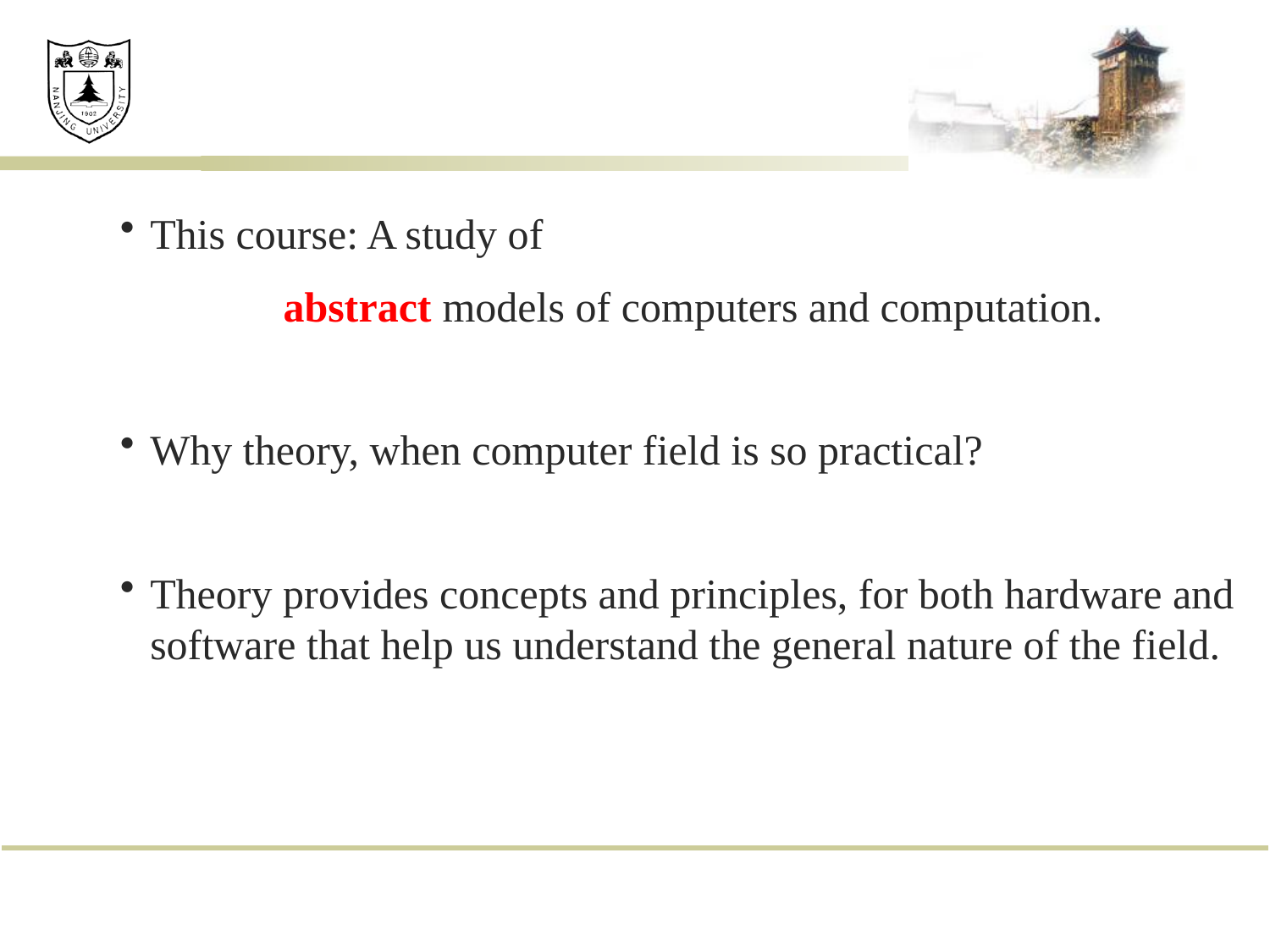

This course: A study of
abstract models of computers and computation.

Why theory, when computer field is so practical?

Theory provides concepts and principles, for both hardware and software that help us understand the general nature of the field.